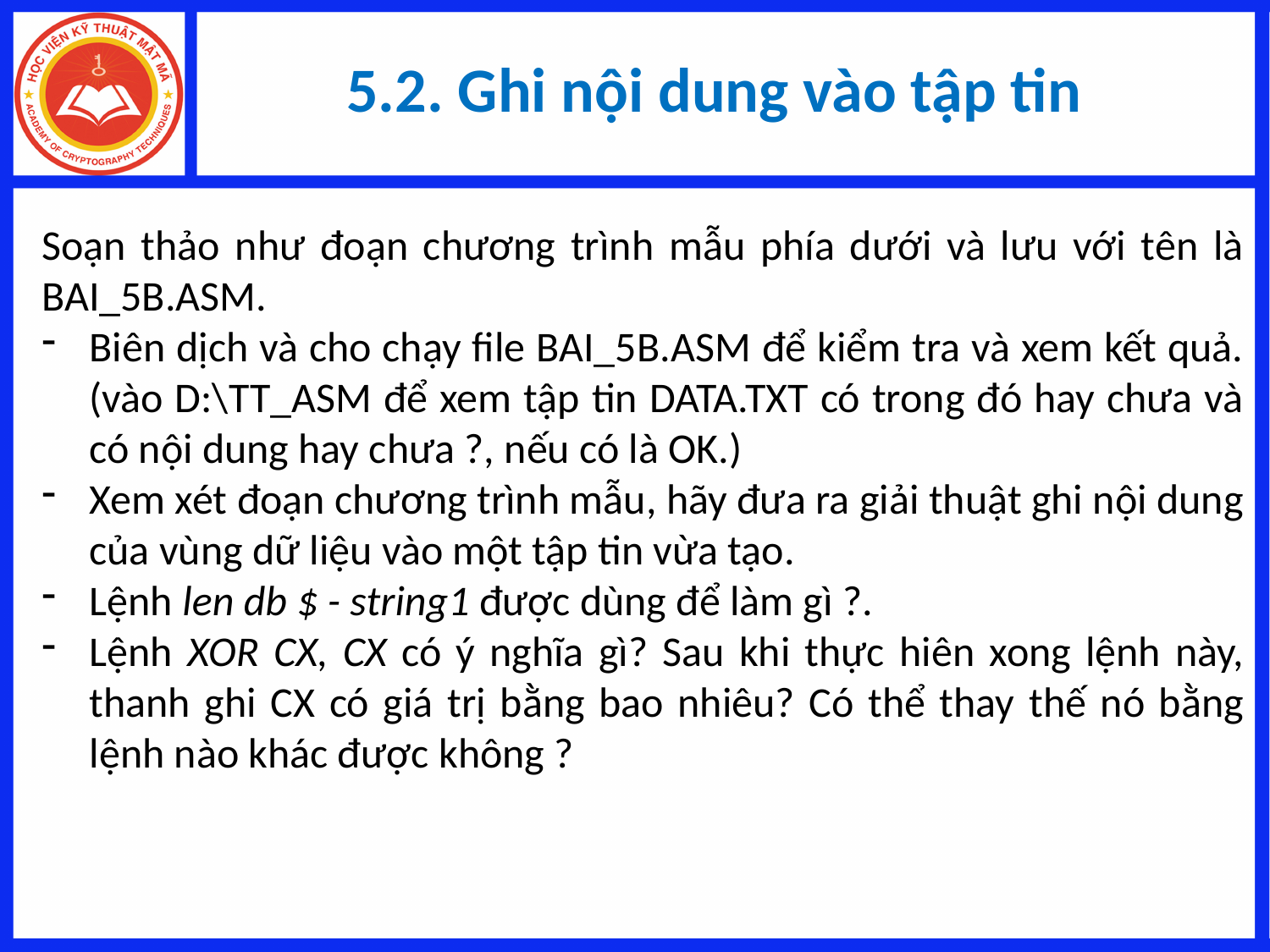

# 5.2. Ghi nội dung vào tập tin
Soạn thảo như đoạn chương trình mẫu phía dưới và lưu với tên là BAI_5B.ASM.
Biên dịch và cho chạy file BAI_5B.ASM để kiểm tra và xem kết quả. (vào D:\TT_ASM để xem tập tin DATA.TXT có trong đó hay chưa và có nội dung hay chưa ?, nếu có là OK.)
Xem xét đoạn chương trình mẫu, hãy đưa ra giải thuật ghi nội dung của vùng dữ liệu vào một tập tin vừa tạo.
Lệnh len db $ - string1 được dùng để làm gì ?.
Lệnh XOR CX, CX có ý nghĩa gì? Sau khi thực hiên xong lệnh này, thanh ghi CX có giá trị bằng bao nhiêu? Có thể thay thế nó bằng lệnh nào khác được không ?